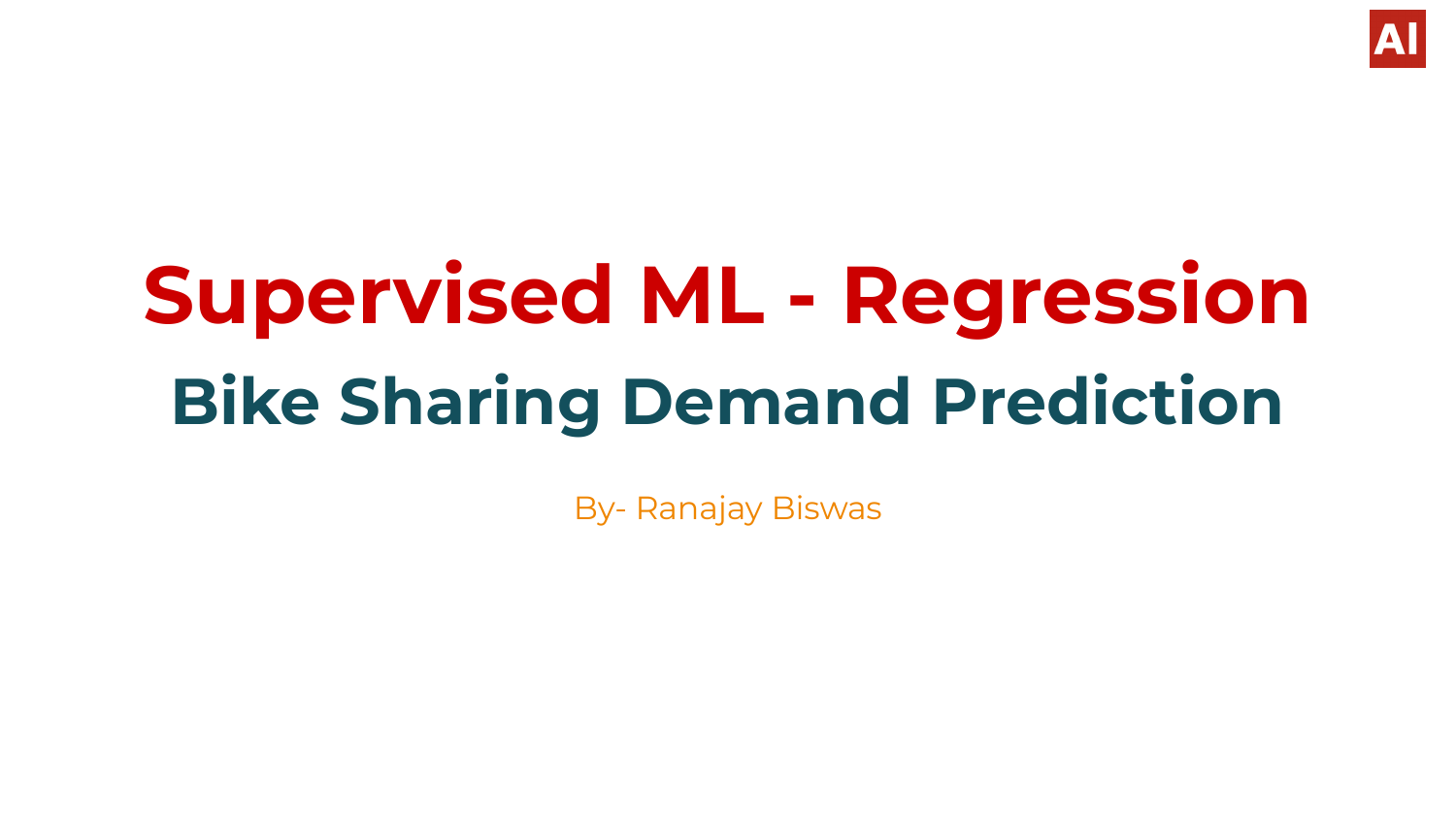

# By- Ranajay Biswas
Supervised ML - Regression
Bike Sharing Demand Prediction